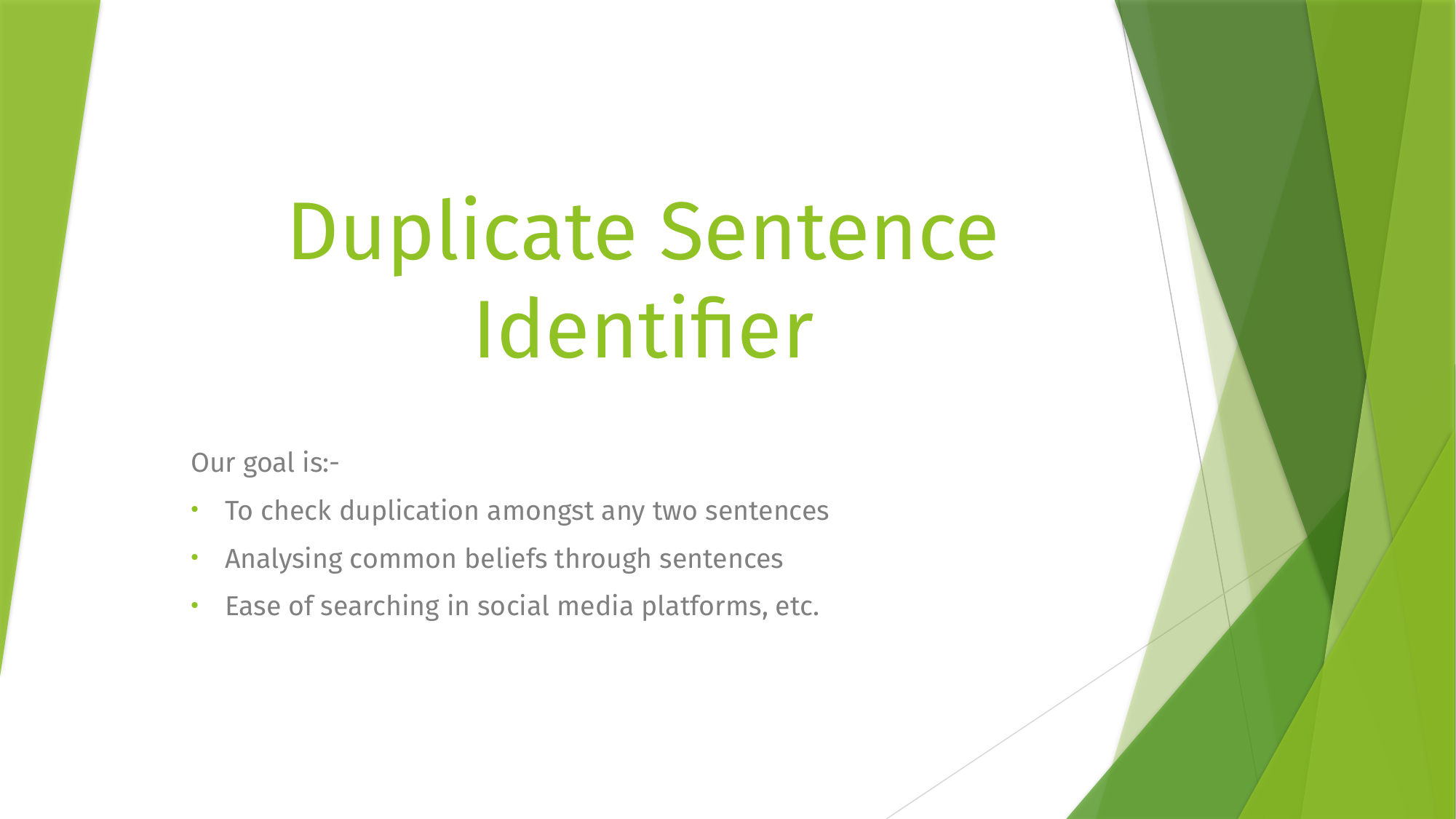

# Duplicate Sentence Identifier
Our goal is:-
To check duplication amongst any two sentences
Analysing common beliefs through sentences
Ease of searching in social media platforms, etc.